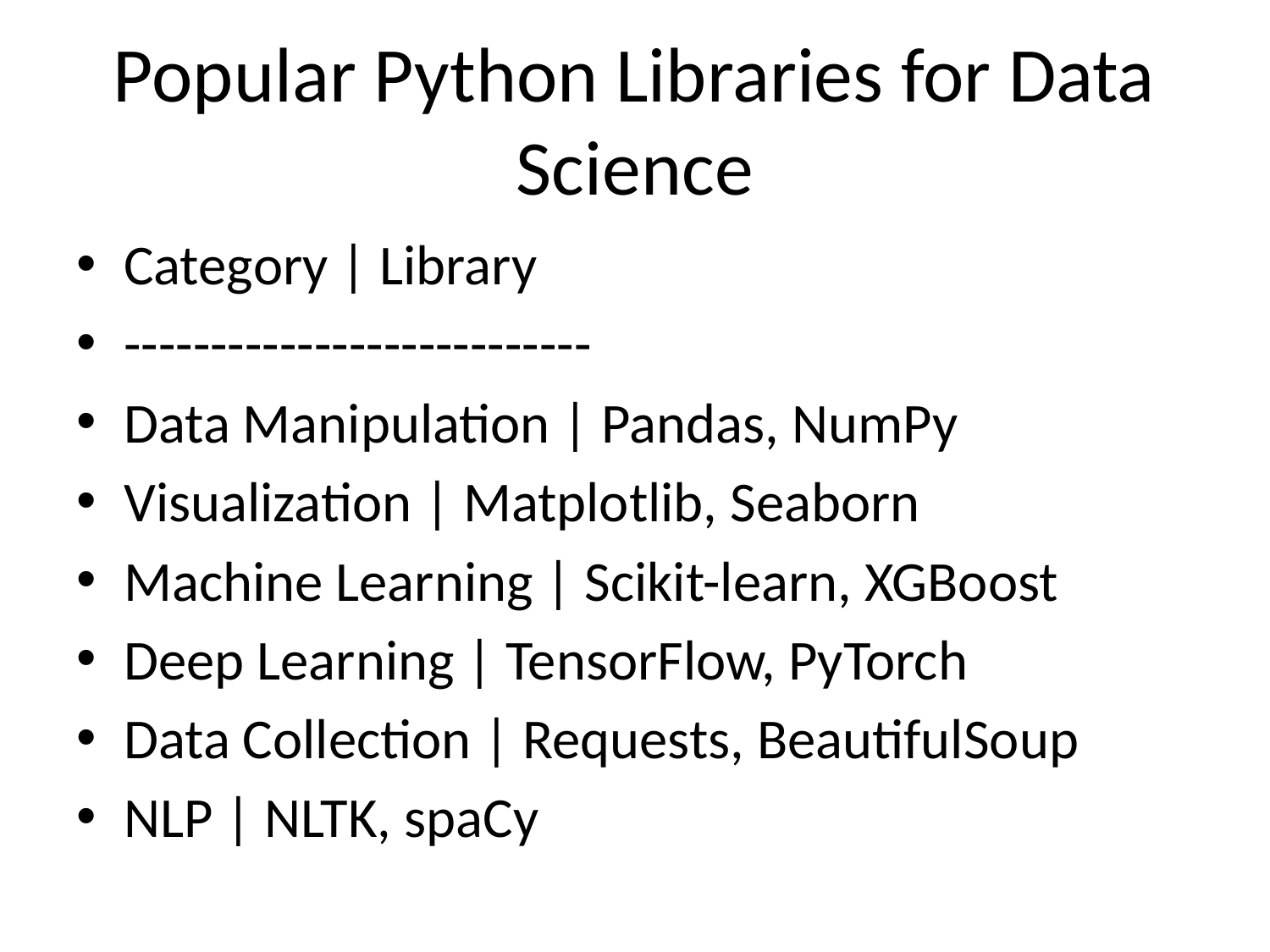

# Popular Python Libraries for Data Science
Category | Library
---------------------------
Data Manipulation | Pandas, NumPy
Visualization | Matplotlib, Seaborn
Machine Learning | Scikit-learn, XGBoost
Deep Learning | TensorFlow, PyTorch
Data Collection | Requests, BeautifulSoup
NLP | NLTK, spaCy